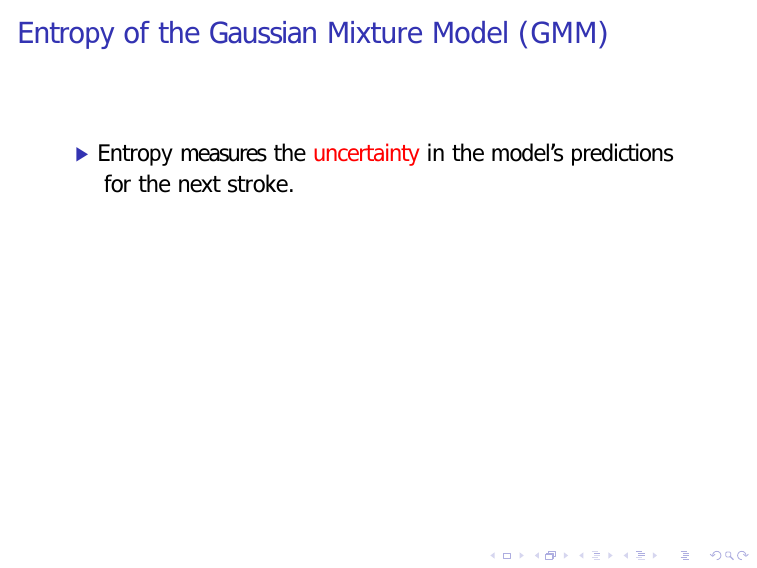

# Entropy of the Gaussian Mixture Model (GMM)
▶ Entropy measures the uncertainty in the model’s predictions for the next stroke.